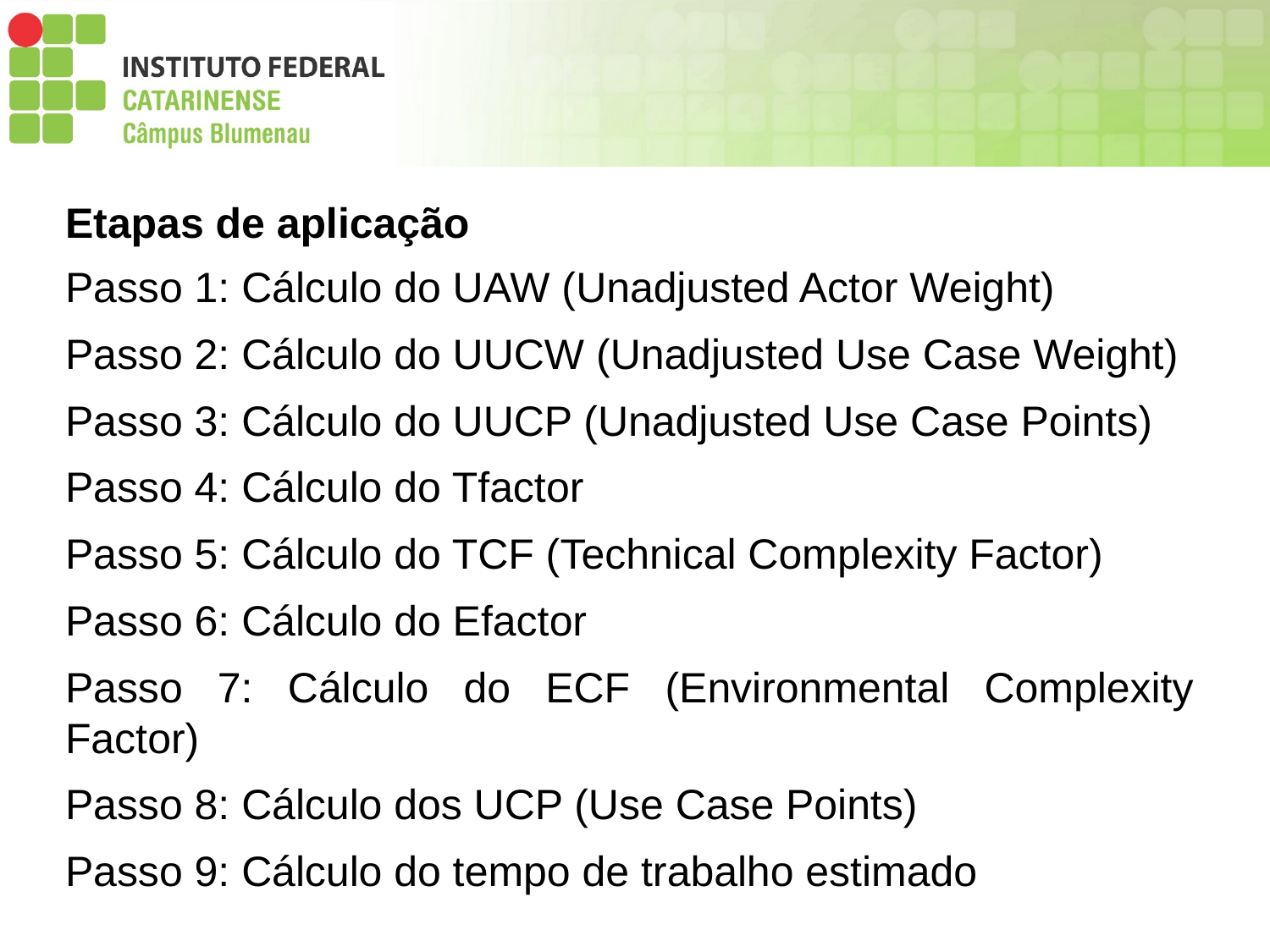

Etapas de aplicação
Passo 1: Cálculo do UAW (Unadjusted Actor Weight)
Passo 2: Cálculo do UUCW (Unadjusted Use Case Weight)
Passo 3: Cálculo do UUCP (Unadjusted Use Case Points)
Passo 4: Cálculo do Tfactor
Passo 5: Cálculo do TCF (Technical Complexity Factor)
Passo 6: Cálculo do Efactor
Passo 7: Cálculo do ECF (Environmental Complexity Factor)
Passo 8: Cálculo dos UCP (Use Case Points)
Passo 9: Cálculo do tempo de trabalho estimado